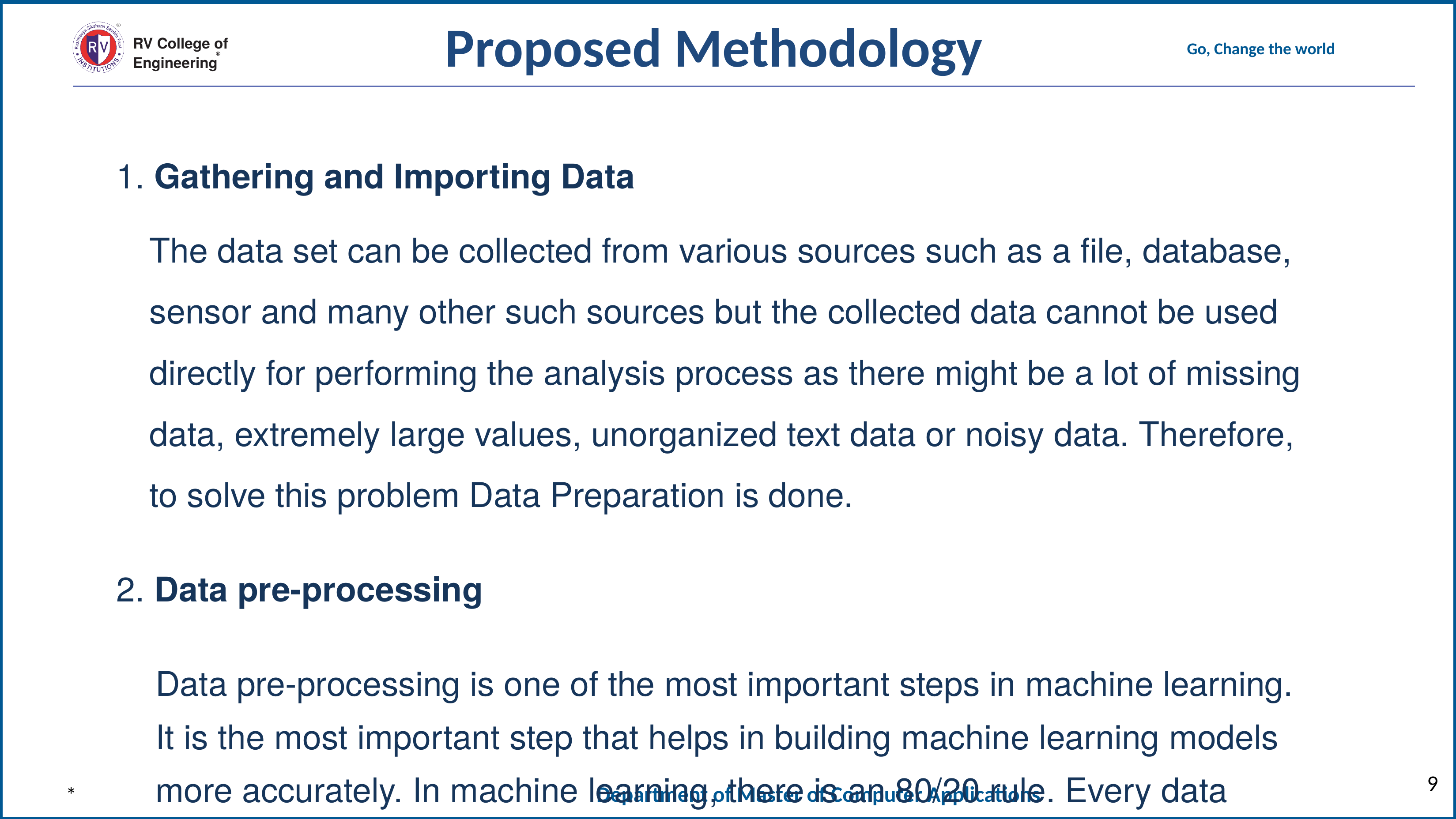

Proposed Methodology
1. Gathering and Importing Data
The data set can be collected from various sources such as a file, database, sensor and many other such sources but the collected data cannot be used directly for performing the analysis process as there might be a lot of missing data, extremely large values, unorganized text data or noisy data. Therefore, to solve this problem Data Preparation is done.
2. Data pre-processing
Data pre-processing is one of the most important steps in machine learning. It is the most important step that helps in building machine learning models more accurately. In machine learning, there is an 80/20 rule. Every data scientist should spend 80% time for data pre-processing and 20% time to actually perform the analysis.

9
*